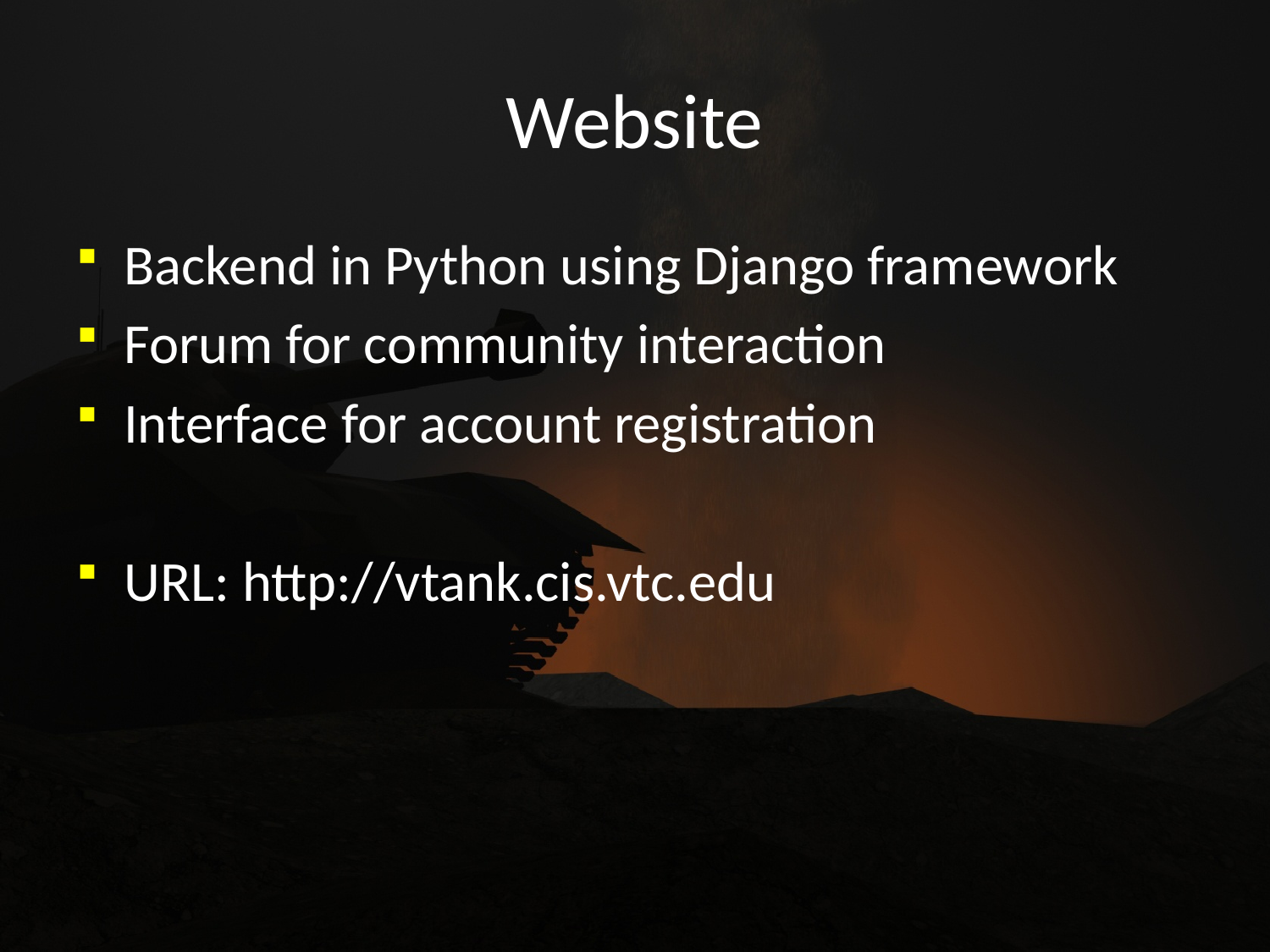

# Website
Backend in Python using Django framework
Forum for community interaction
Interface for account registration

URL: http://vtank.cis.vtc.edu